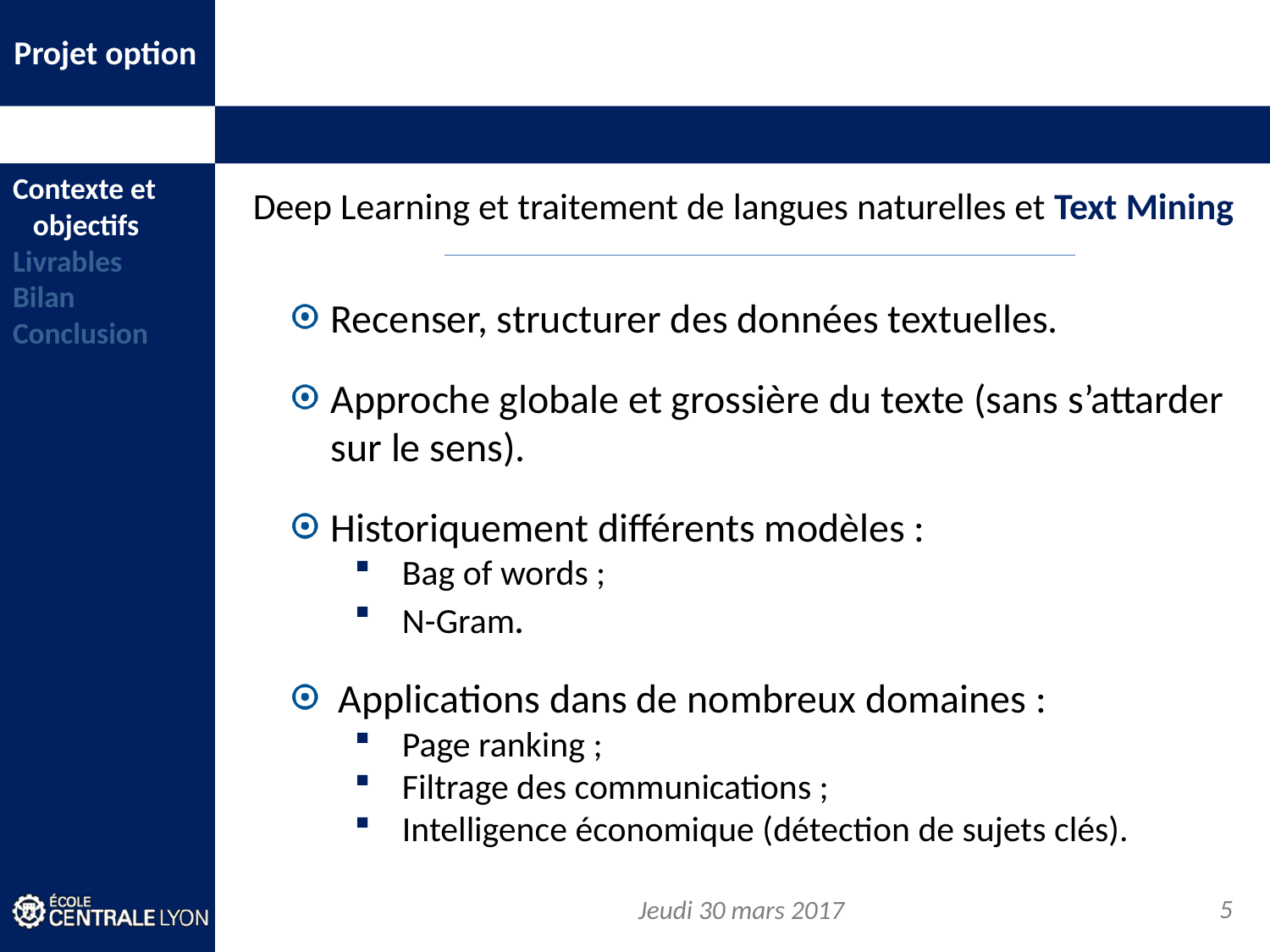

#
Deep Learning et traitement de langues naturelles et Text Mining
Recenser, structurer des données textuelles.

Approche globale et grossière du texte (sans s’attarder sur le sens).

Historiquement différents modèles :
Bag of words ;
N-Gram.

Applications dans de nombreux domaines :
Page ranking ;
Filtrage des communications ;
Intelligence économique (détection de sujets clés).